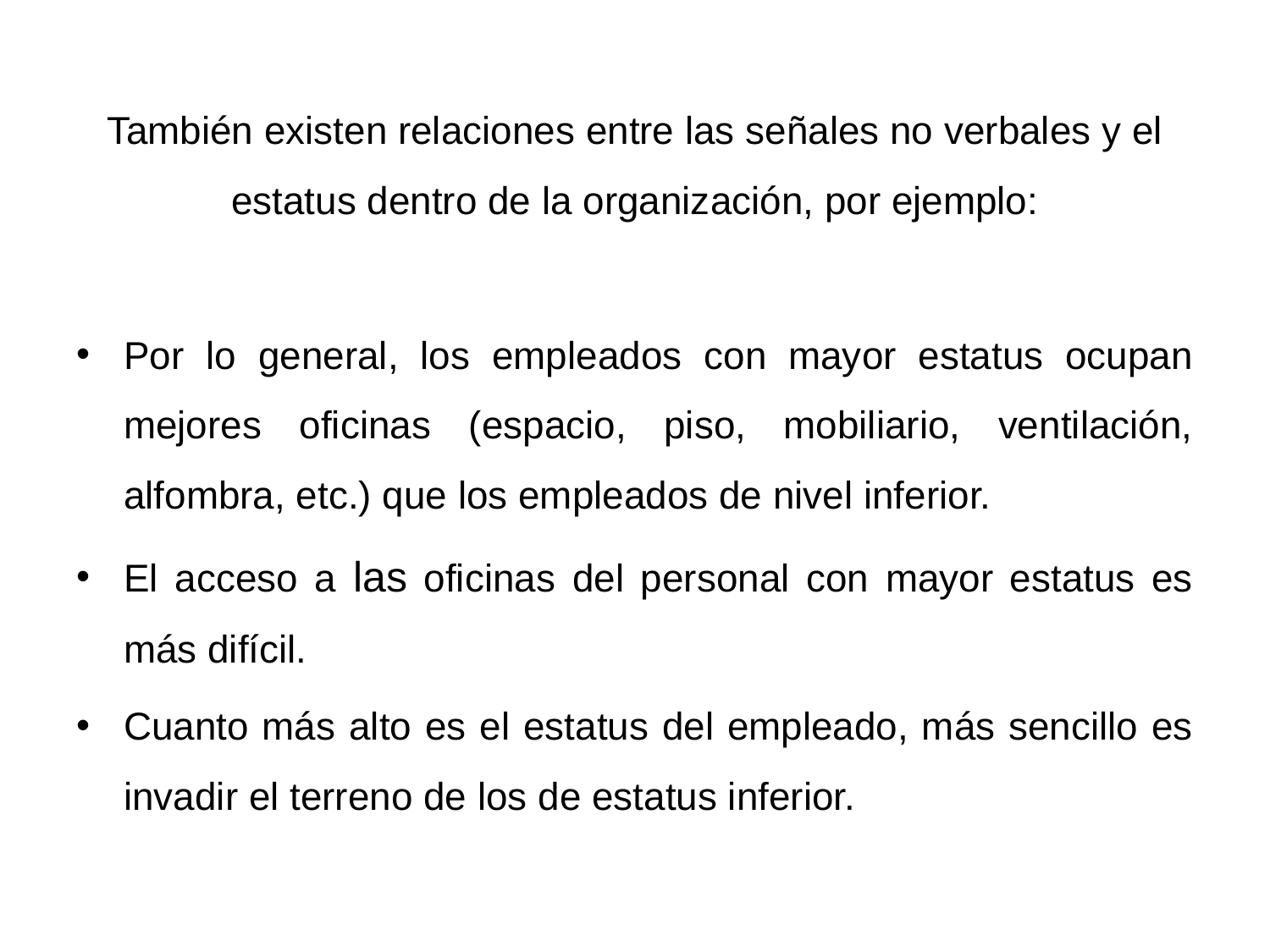

También existen relaciones entre las señales no verbales y el estatus dentro de la organización, por ejemplo:

Por lo general, los empleados con mayor estatus ocupan mejores oficinas (espacio, piso, mobiliario, ventilación, alfombra, etc.) que los empleados de nivel inferior.
El acceso a las oficinas del personal con mayor estatus es más difícil.
Cuanto más alto es el estatus del empleado, más sencillo es invadir el terreno de los de estatus inferior.